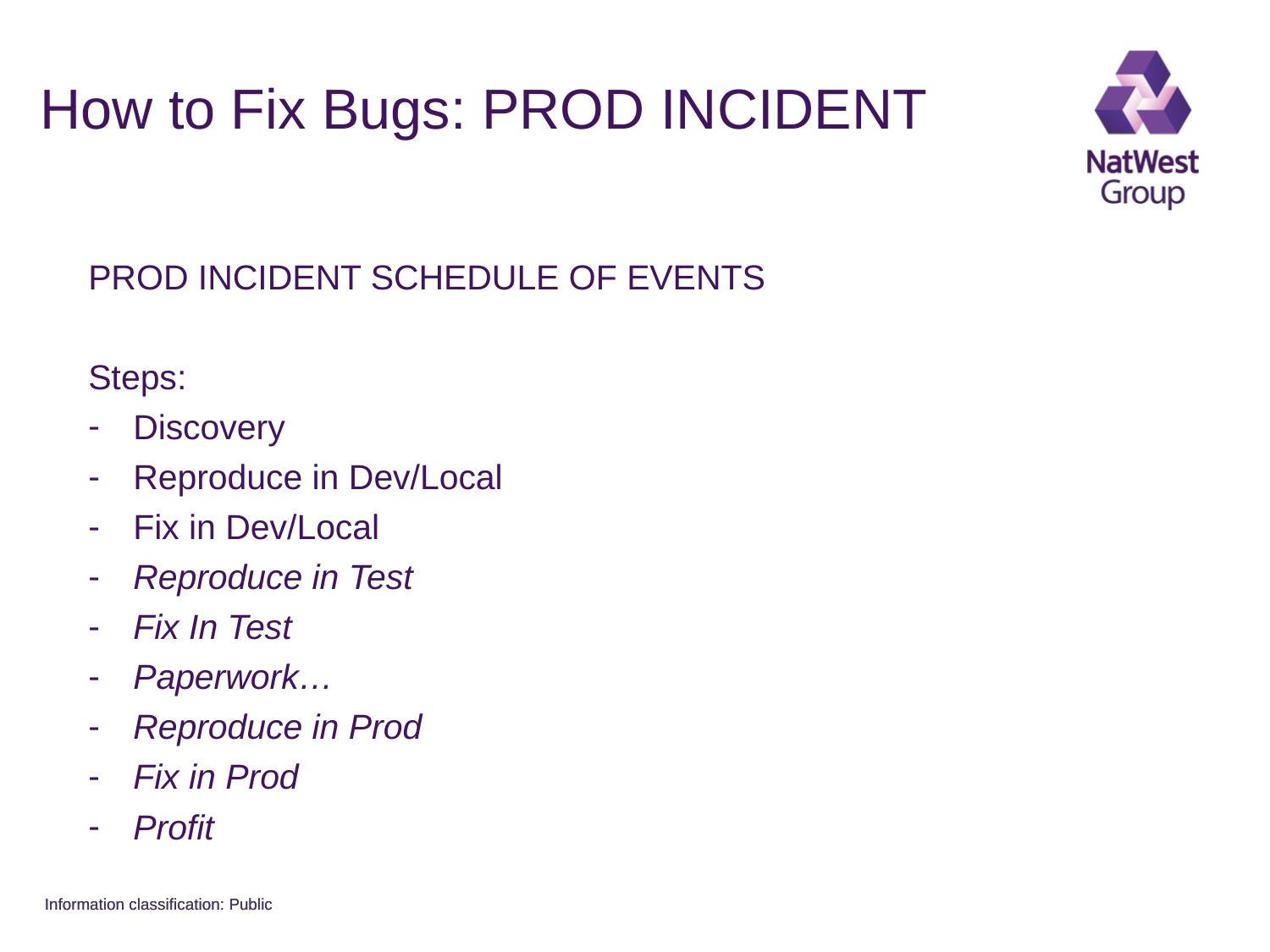

FOR INTERNAL USE ONLY
# How to Fix Bugs: PROD INCIDENT
PROD INCIDENT SCHEDULE OF EVENTS

Steps:
Discovery
Reproduce in Dev/Local
Fix in Dev/Local
Reproduce in Test
Fix In Test
Paperwork…
Reproduce in Prod
Fix in Prod
Profit
Information classiﬁcation: Public